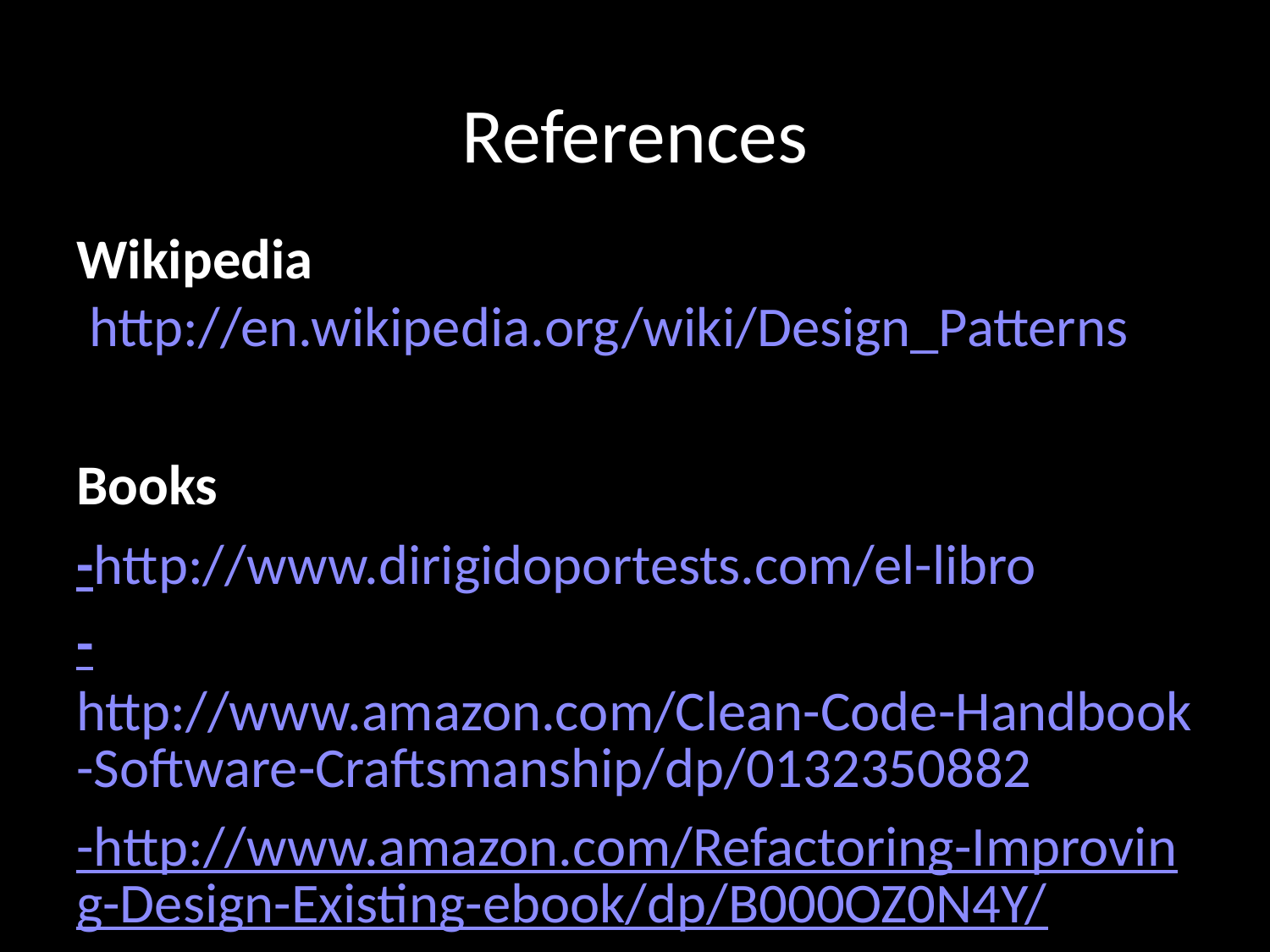

References
Wikipedia
 http://en.wikipedia.org/wiki/Design_Patterns

Books
-http://www.dirigidoportests.com/el-libro
-http://www.amazon.com/Clean-Code-Handbook-Software-Craftsmanship/dp/0132350882
-http://www.amazon.com/Refactoring-Improving-Design-Existing-ebook/dp/B000OZ0N4Y/